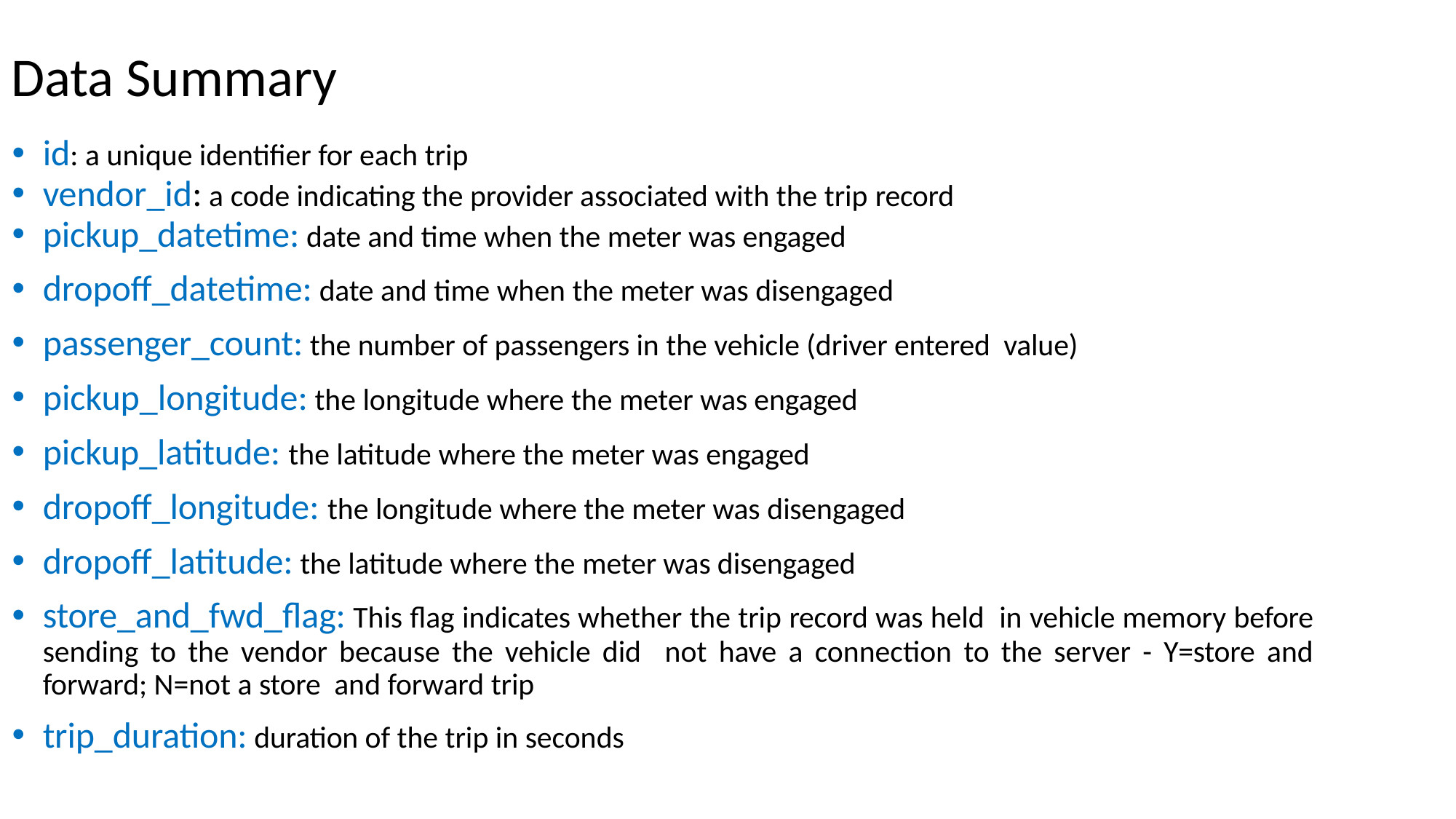

# Data Summary
id: a unique identifier for each trip
vendor_id: a code indicating the provider associated with the trip record
pickup_datetime: date and time when the meter was engaged
dropoff_datetime: date and time when the meter was disengaged
passenger_count: the number of passengers in the vehicle (driver entered  value)
pickup_longitude: the longitude where the meter was engaged
pickup_latitude: the latitude where the meter was engaged
dropoff_longitude: the longitude where the meter was disengaged
dropoff_latitude: the latitude where the meter was disengaged
store_and_fwd_flag: This flag indicates whether the trip record was held  in vehicle memory before sending to the vendor because the vehicle did  not have a connection to the server - Y=store and forward; N=not a store  and forward trip
trip_duration: duration of the trip in seconds